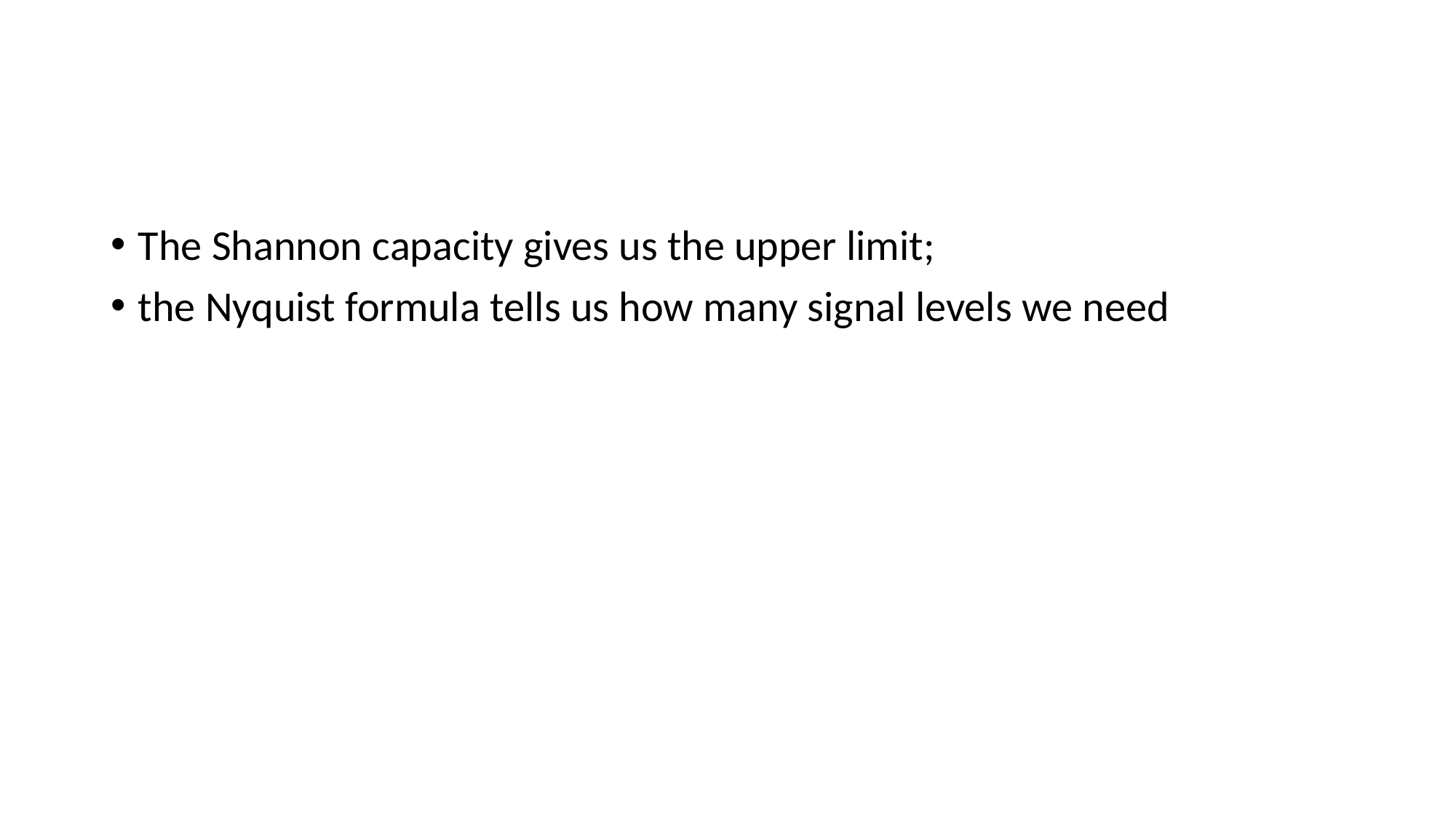

#
The Shannon capacity gives us the upper limit;
the Nyquist formula tells us how many signal levels we need